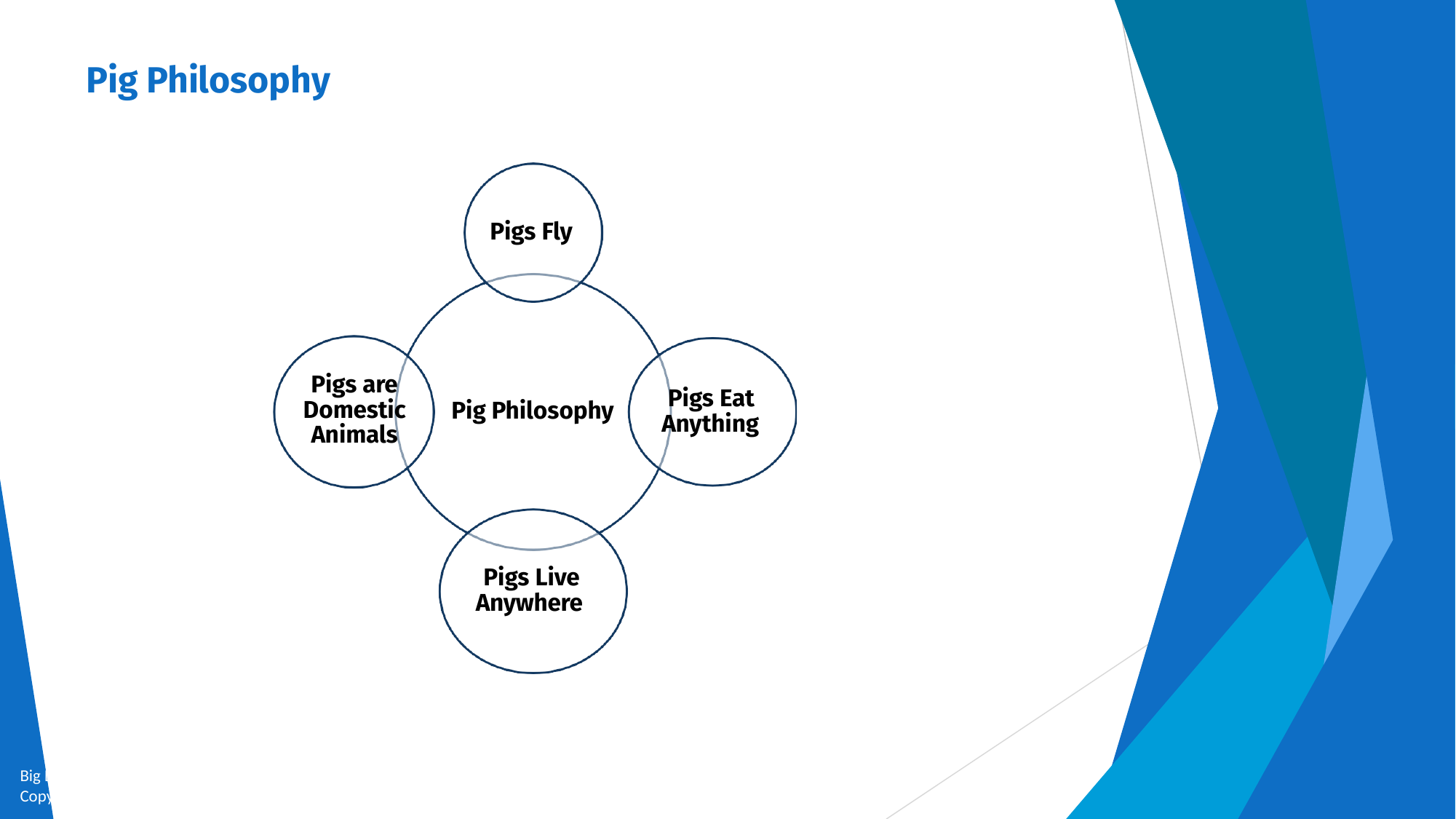

# Pig Philosophy

Pigs Fly
Pigs are Domestic Animals
Pigs Eat Anything
Pig Philosophy
Pigs Live Anywhere
Big Data and Analytics by Seema Acharya and Subhashini Chellappan
Copyright 2015, WILEY INDIA PVT. LTD.